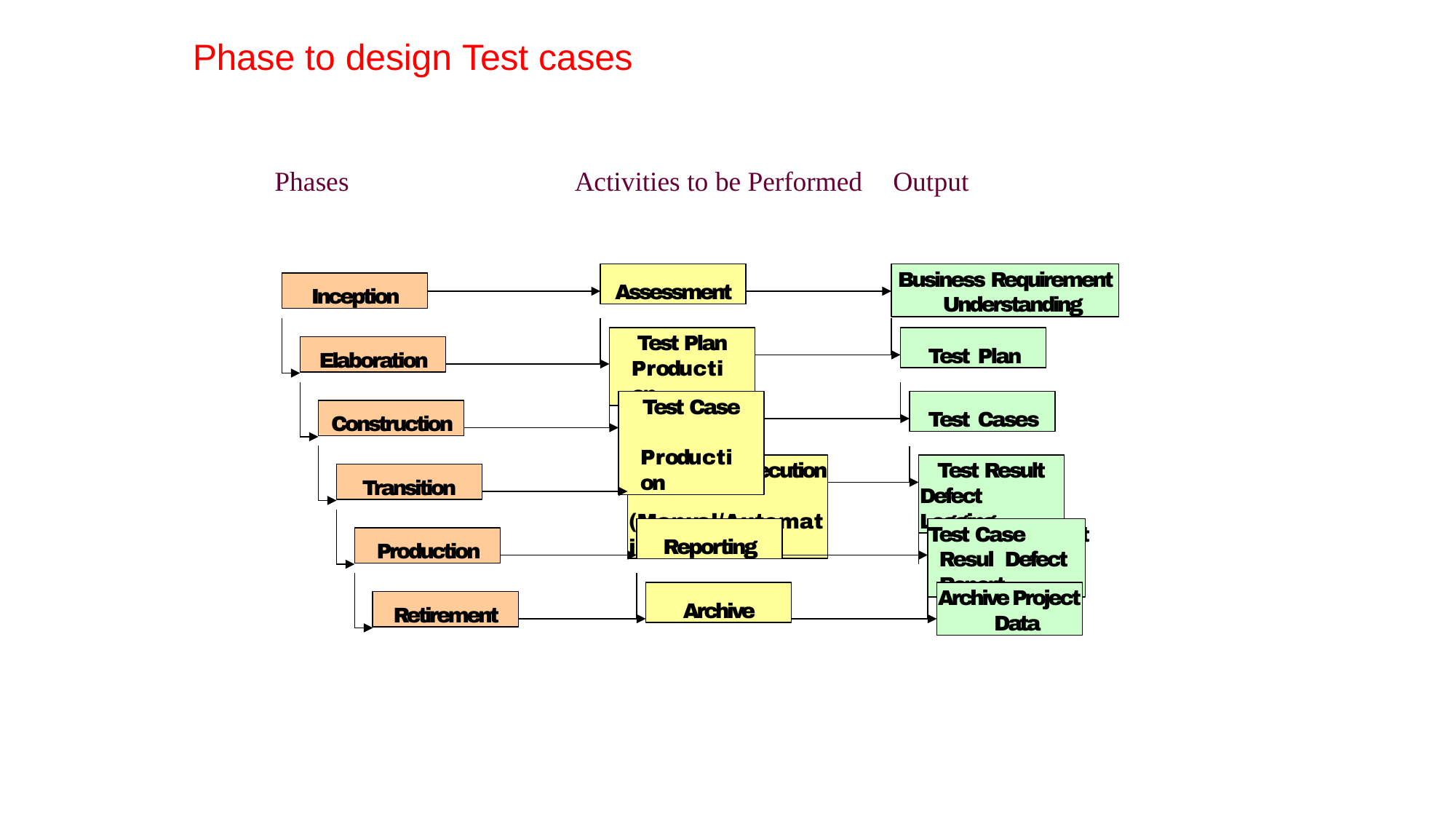

# Phase to design Test cases
Phases
Activities to be Performed
Output
Assessment
Business Requirement  Understanding
Inception

Test Plan  Production
Test Plan
Elaboration

Test Case  Production
Test Cases
.
Construction

Test Case Execution  (Manual/Automation)
Test Result  Defect Logging
Transition

Reporting
Test Case Resul  Defect Report
t
Production

Archive
Archive Project  Data
Retirement